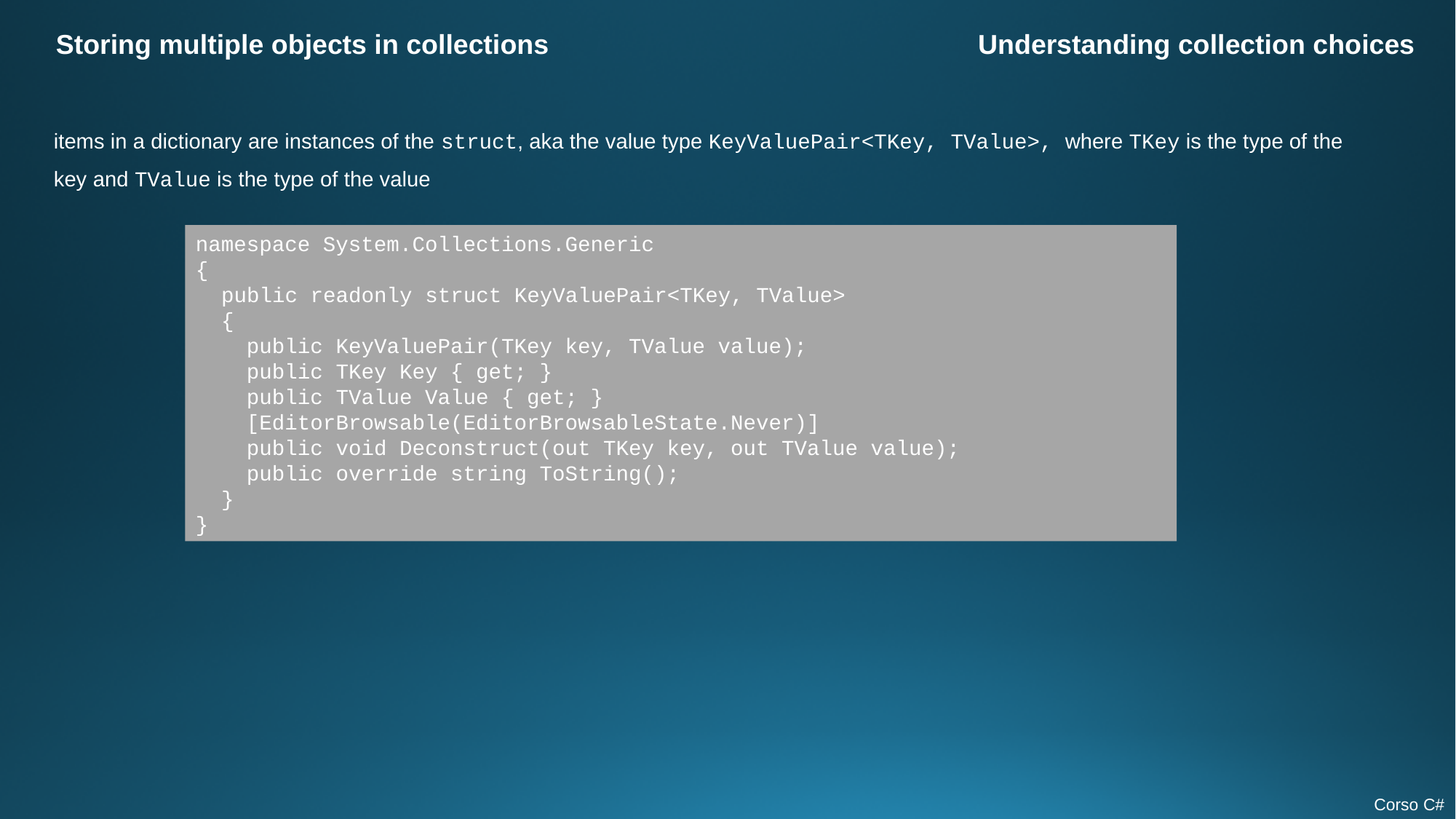

Storing multiple objects in collections
Understanding collection choices
items in a dictionary are instances of the struct, aka the value type KeyValuePair<TKey, TValue>, where TKey is the type of the key and TValue is the type of the value
namespace System.Collections.Generic
{
  public readonly struct KeyValuePair<TKey, TValue>
  {
    public KeyValuePair(TKey key, TValue value);
    public TKey Key { get; }
    public TValue Value { get; }
    [EditorBrowsable(EditorBrowsableState.Never)]
    public void Deconstruct(out TKey key, out TValue value);
    public override string ToString();
  }
}
Corso C#